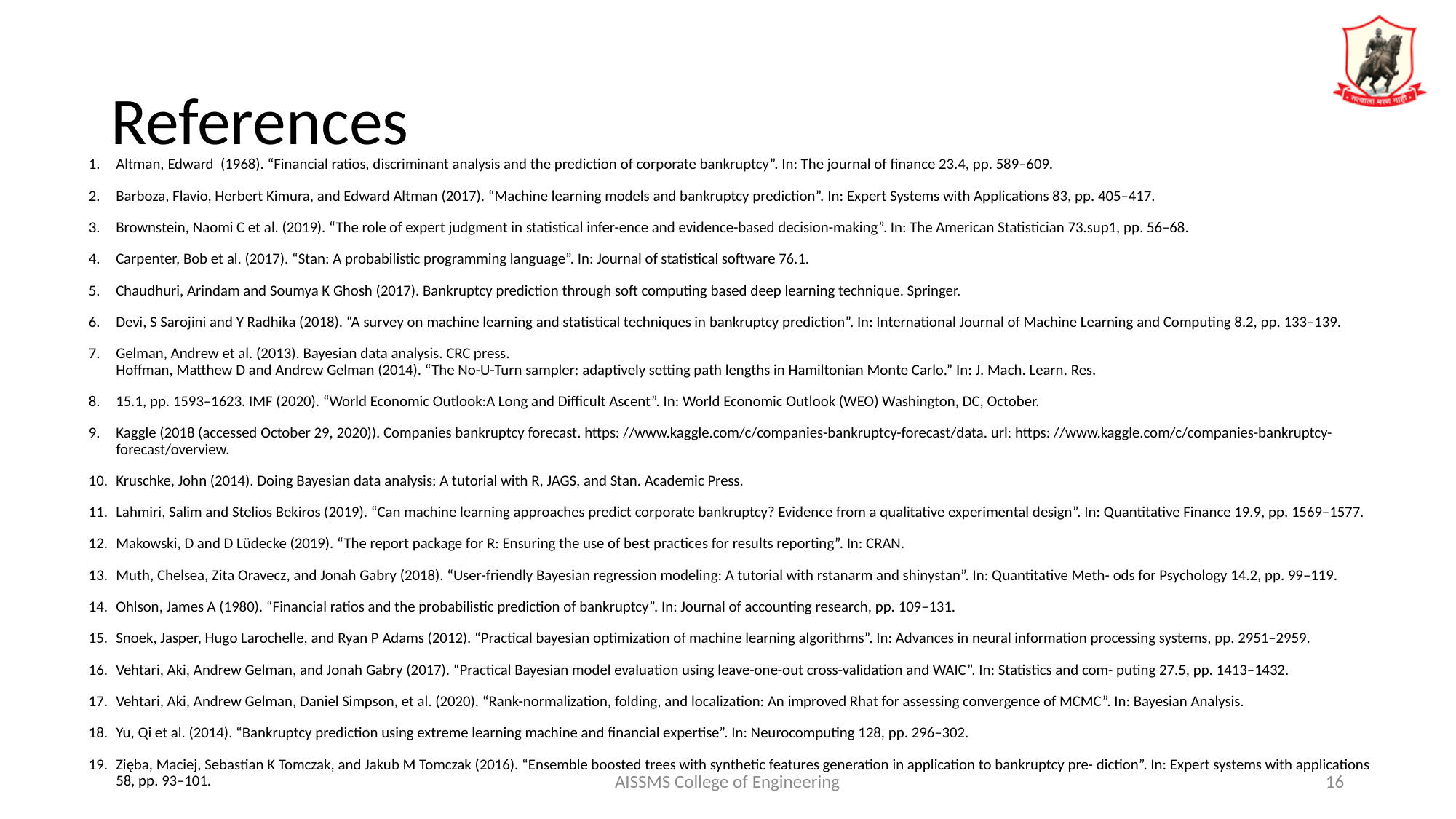

# References
Altman, Edward  (1968). “Financial ratios, discriminant analysis and the prediction of corporate bankruptcy”. In: The journal of finance 23.4, pp. 589–609.
Barboza, Flavio, Herbert Kimura, and Edward Altman (2017). “Machine learning models and bankruptcy prediction”. In: Expert Systems with Applications 83, pp. 405–417.
Brownstein, Naomi C et al. (2019). “The role of expert judgment in statistical infer-ence and evidence-based decision-making”. In: The American Statistician 73.sup1, pp. 56–68.
Carpenter, Bob et al. (2017). “Stan: A probabilistic programming language”. In: Journal of statistical software 76.1.
Chaudhuri, Arindam and Soumya K Ghosh (2017). Bankruptcy prediction through soft computing based deep learning technique. Springer.
Devi, S Sarojini and Y Radhika (2018). “A survey on machine learning and statistical techniques in bankruptcy prediction”. In: International Journal of Machine Learning and Computing 8.2, pp. 133–139.
Gelman, Andrew et al. (2013). Bayesian data analysis. CRC press.
Hoffman, Matthew D and Andrew Gelman (2014). “The No-U-Turn sampler: adaptively setting path lengths in Hamiltonian Monte Carlo.” In: J. Mach. Learn. Res.
15.1, pp. 1593–1623. IMF (2020). “World Economic Outlook:A Long and Difficult Ascent”. In: World Economic Outlook (WEO) Washington, DC, October.
Kaggle (2018 (accessed October 29, 2020)). Companies bankruptcy forecast. https: //www.kaggle.com/c/companies-bankruptcy-forecast/data. url: https: //www.kaggle.com/c/companies-bankruptcy-forecast/overview.
Kruschke, John (2014). Doing Bayesian data analysis: A tutorial with R, JAGS, and Stan. Academic Press.
Lahmiri, Salim and Stelios Bekiros (2019). “Can machine learning approaches predict corporate bankruptcy? Evidence from a qualitative experimental design”. In: Quantitative Finance 19.9, pp. 1569–1577.
Makowski, D and D Lüdecke (2019). “The report package for R: Ensuring the use of best practices for results reporting”. In: CRAN.
Muth, Chelsea, Zita Oravecz, and Jonah Gabry (2018). “User-friendly Bayesian regression modeling: A tutorial with rstanarm and shinystan”. In: Quantitative Meth- ods for Psychology 14.2, pp. 99–119.
Ohlson, James A (1980). “Financial ratios and the probabilistic prediction of bankruptcy”. In: Journal of accounting research, pp. 109–131.
Snoek, Jasper, Hugo Larochelle, and Ryan P Adams (2012). “Practical bayesian optimization of machine learning algorithms”. In: Advances in neural information processing systems, pp. 2951–2959.
Vehtari, Aki, Andrew Gelman, and Jonah Gabry (2017). “Practical Bayesian model evaluation using leave-one-out cross-validation and WAIC”. In: Statistics and com- puting 27.5, pp. 1413–1432.
Vehtari, Aki, Andrew Gelman, Daniel Simpson, et al. (2020). “Rank-normalization, folding, and localization: An improved Rhat for assessing convergence of MCMC”. In: Bayesian Analysis.
Yu, Qi et al. (2014). “Bankruptcy prediction using extreme learning machine and financial expertise”. In: Neurocomputing 128, pp. 296–302.
Zięba, Maciej, Sebastian K Tomczak, and Jakub M Tomczak (2016). “Ensemble boosted trees with synthetic features generation in application to bankruptcy pre- diction”. In: Expert systems with applications 58, pp. 93–101.

AISSMS College of Engineering
16